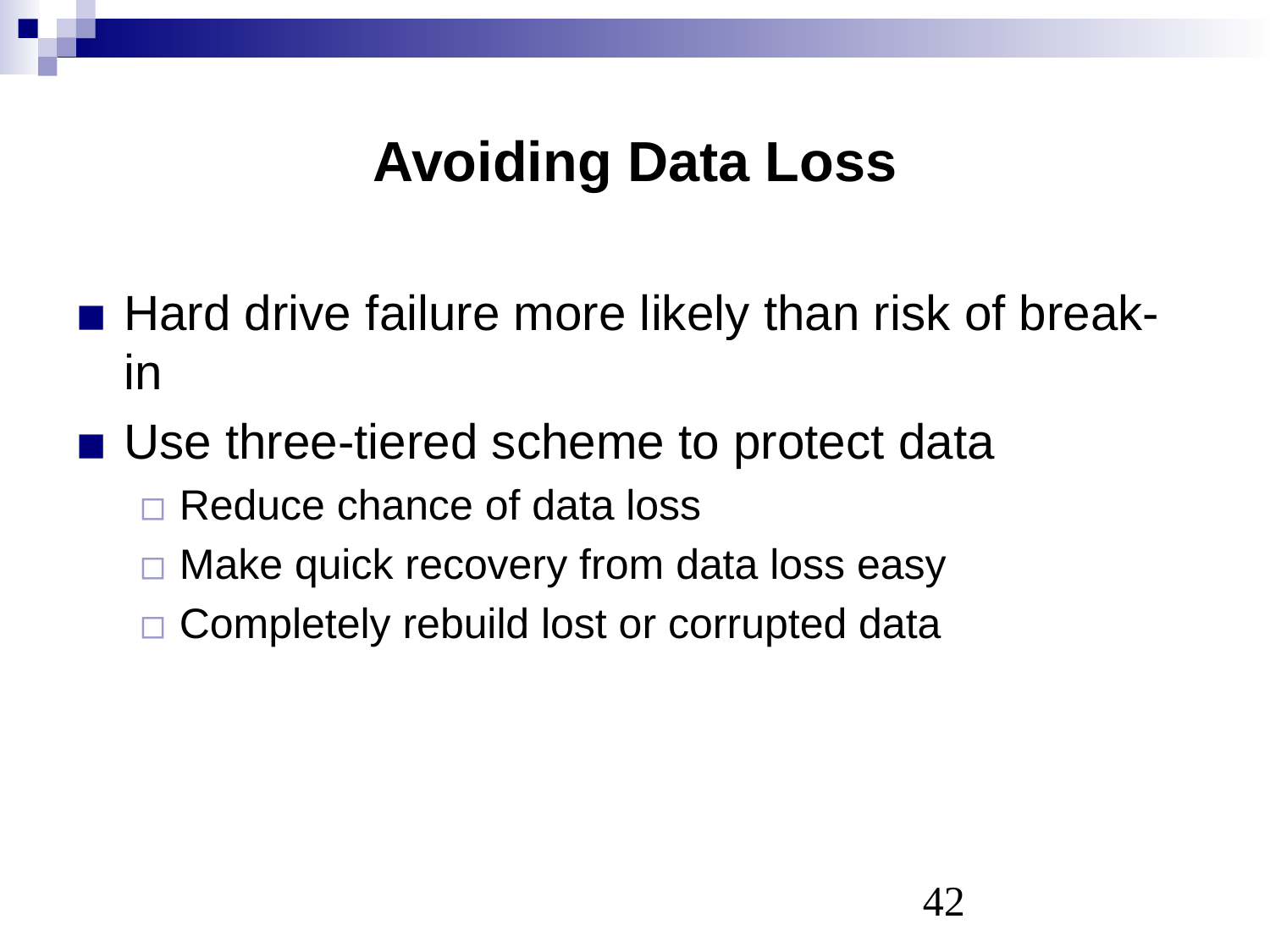

# Avoiding Data Loss
Hard drive failure more likely than risk of break-in
Use three-tiered scheme to protect data
Reduce chance of data loss
Make quick recovery from data loss easy
Completely rebuild lost or corrupted data
42